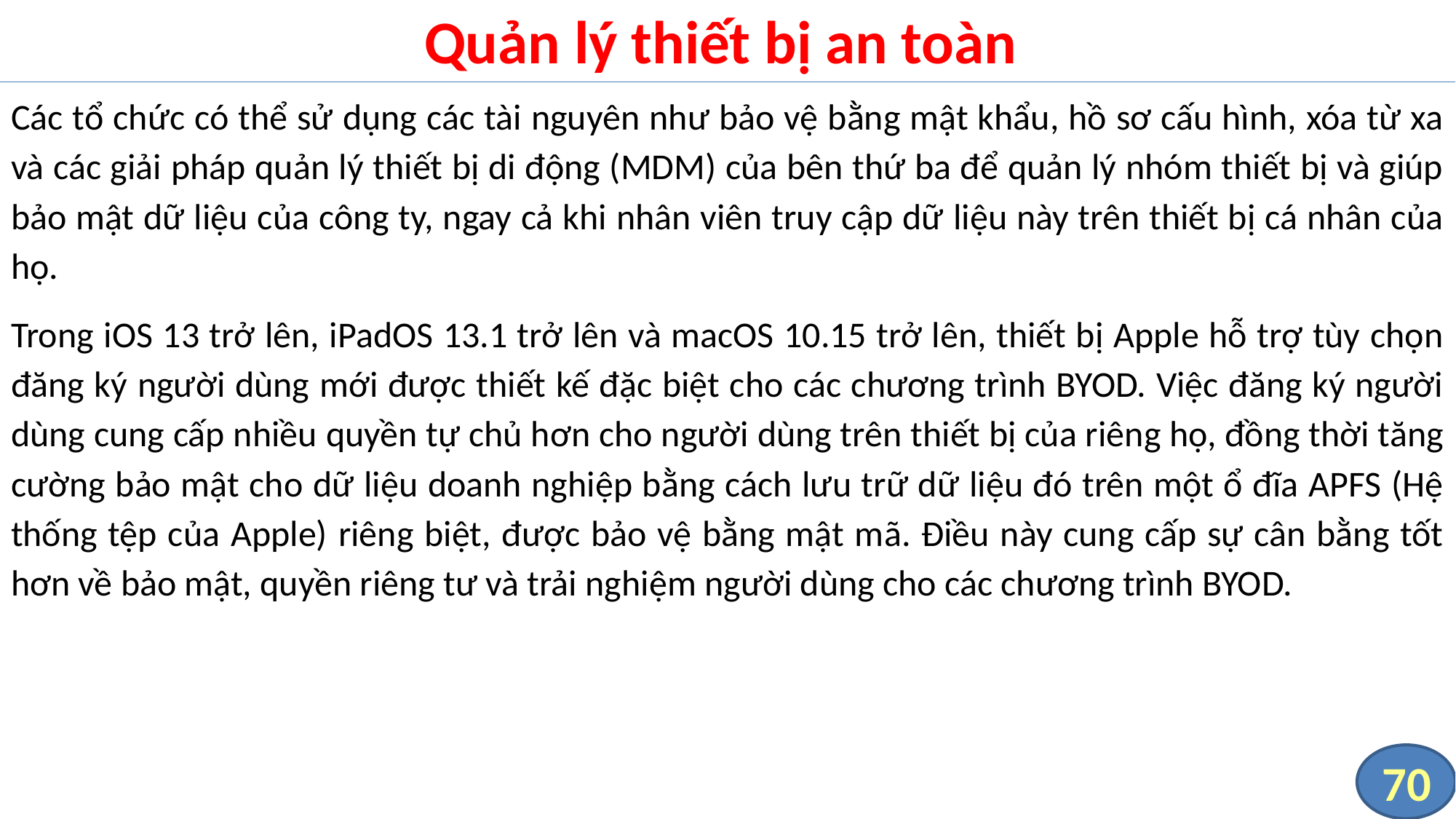

# Quản lý thiết bị an toàn
Các tổ chức có thể sử dụng các tài nguyên như bảo vệ bằng mật khẩu, hồ sơ cấu hình, xóa từ xa và các giải pháp quản lý thiết bị di động (MDM) của bên thứ ba để quản lý nhóm thiết bị và giúp bảo mật dữ liệu của công ty, ngay cả khi nhân viên truy cập dữ liệu này trên thiết bị cá nhân của họ.
Trong iOS 13 trở lên, iPadOS 13.1 trở lên và macOS 10.15 trở lên, thiết bị Apple hỗ trợ tùy chọn đăng ký người dùng mới được thiết kế đặc biệt cho các chương trình BYOD. Việc đăng ký người dùng cung cấp nhiều quyền tự chủ hơn cho người dùng trên thiết bị của riêng họ, đồng thời tăng cường bảo mật cho dữ liệu doanh nghiệp bằng cách lưu trữ dữ liệu đó trên một ổ đĩa APFS (Hệ thống tệp của Apple) riêng biệt, được bảo vệ bằng mật mã. Điều này cung cấp sự cân bằng tốt hơn về bảo mật, quyền riêng tư và trải nghiệm người dùng cho các chương trình BYOD.
70